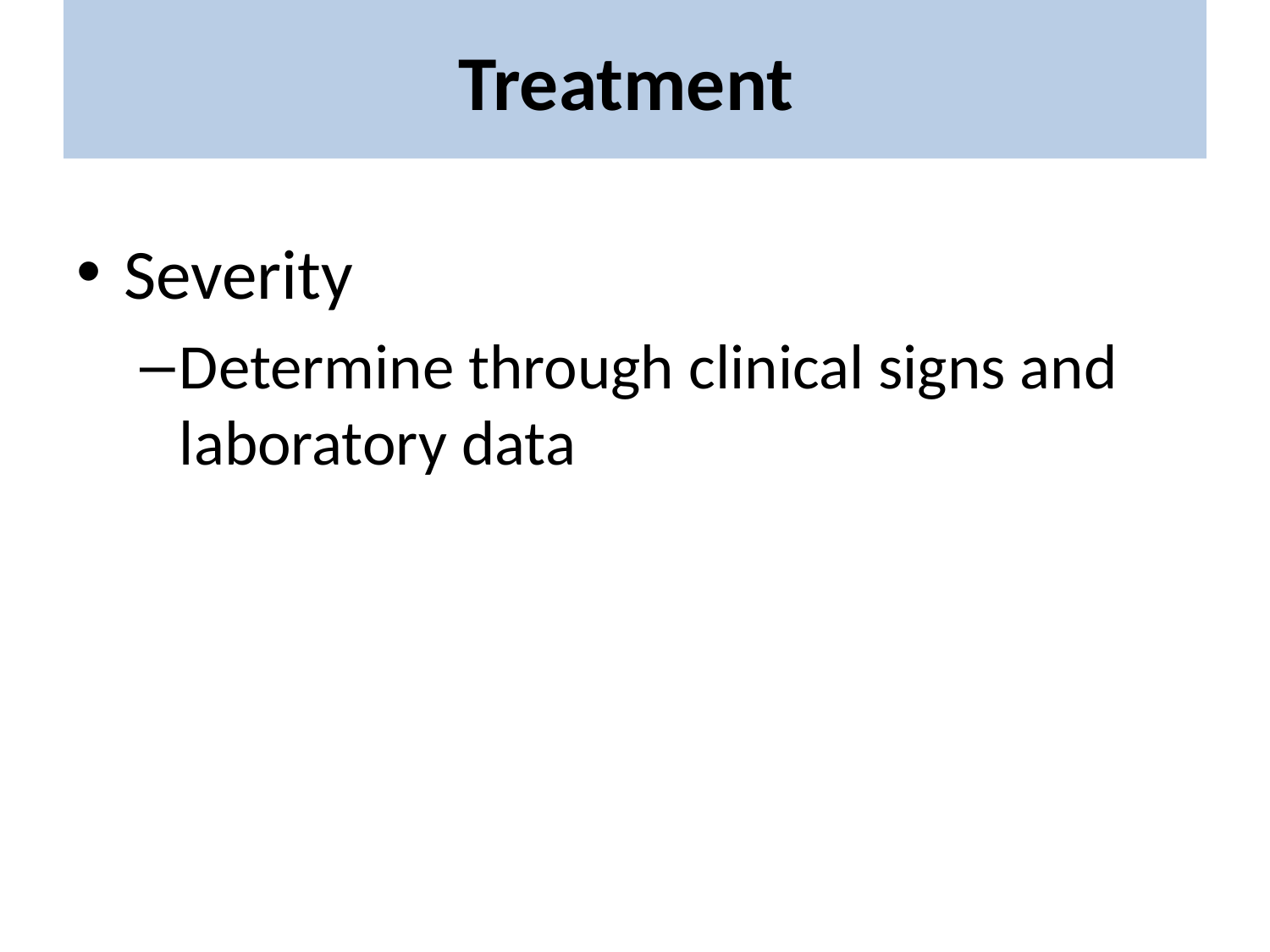

# Treatment
Severity
Determine through clinical signs and laboratory data